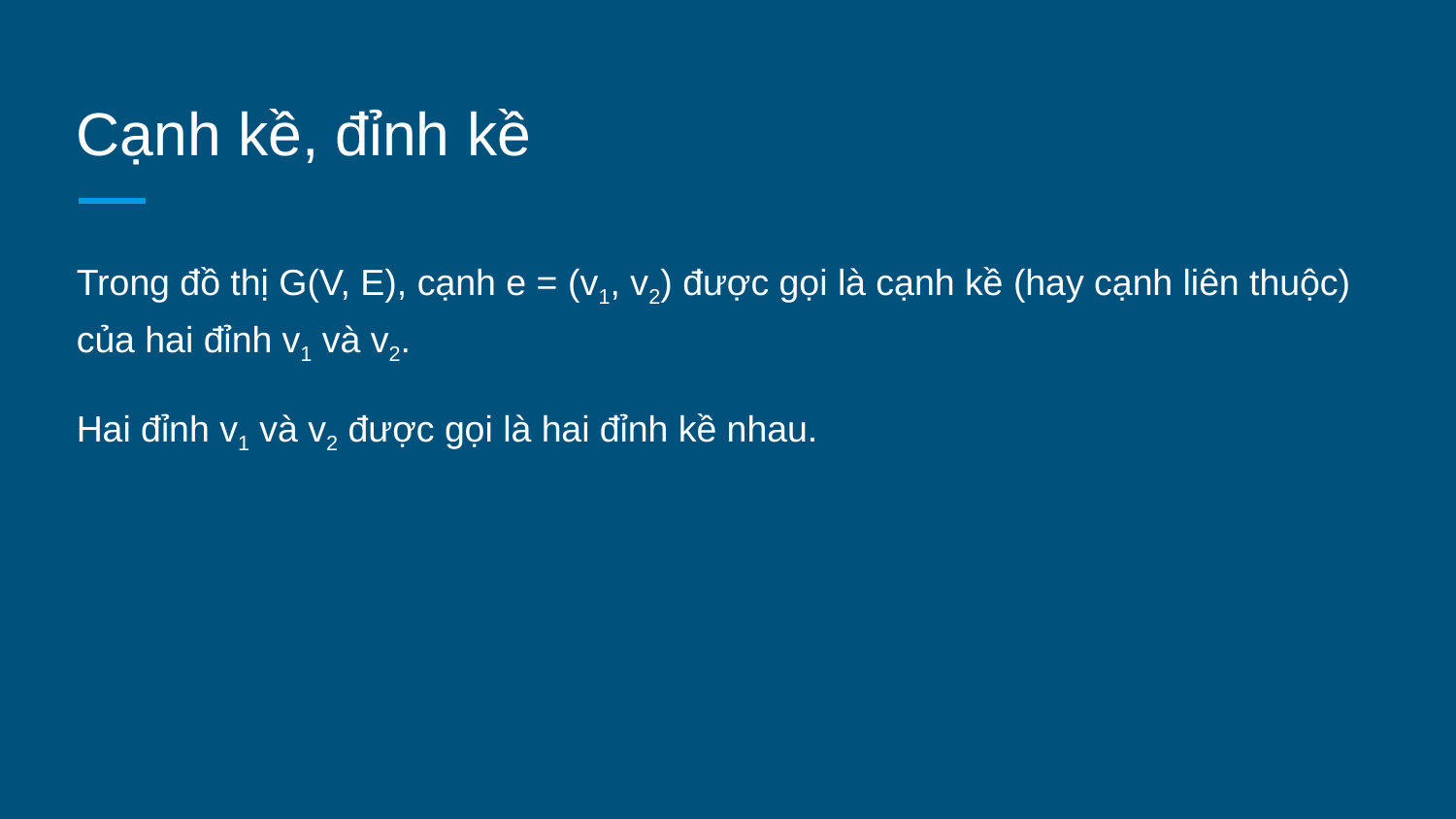

# Cạnh kề, đỉnh kề
Trong đồ thị G(V, E), cạnh e = (v1, v2) được gọi là cạnh kề (hay cạnh liên thuộc) của hai đỉnh v1 và v2.
Hai đỉnh v1 và v2 được gọi là hai đỉnh kề nhau.